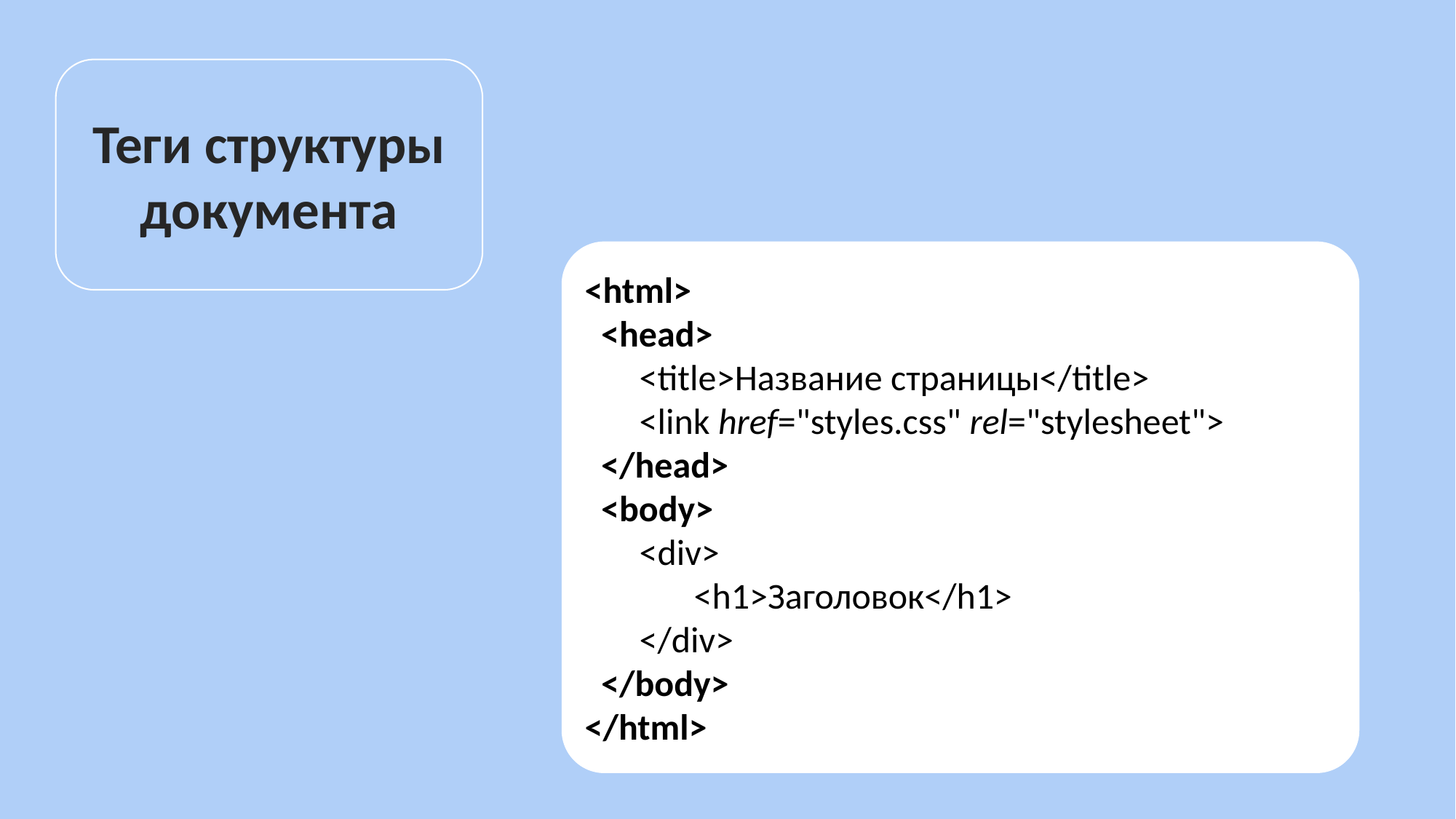

Теги структуры документа
<html>
  <head>
<title>Название страницы</title>
<link href="styles.css" rel="stylesheet">
  </head>
  <body>
<div>
<h1>Заголовок</h1>
</div>
  </body>
</html>